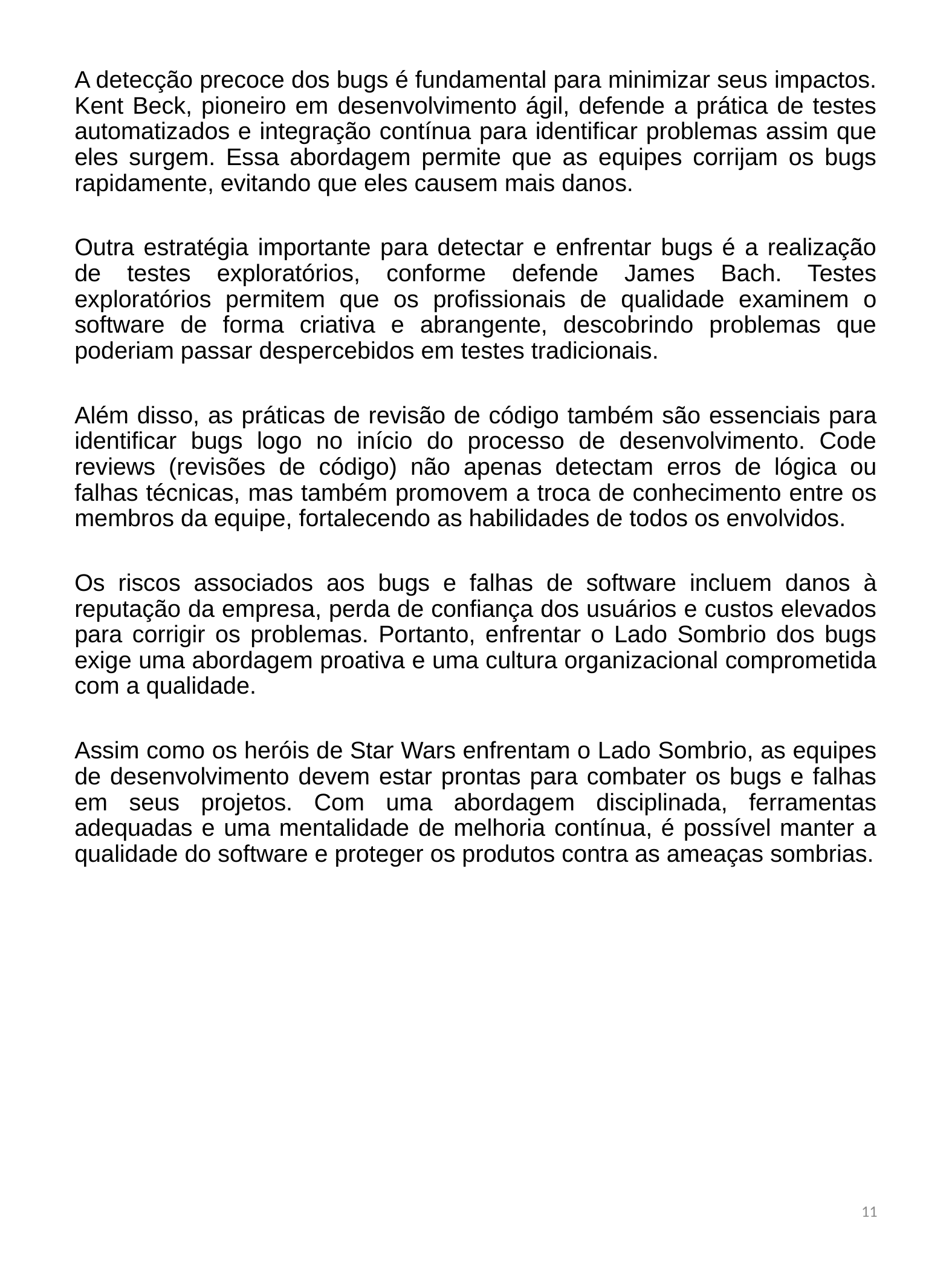

A detecção precoce dos bugs é fundamental para minimizar seus impactos. Kent Beck, pioneiro em desenvolvimento ágil, defende a prática de testes automatizados e integração contínua para identificar problemas assim que eles surgem. Essa abordagem permite que as equipes corrijam os bugs rapidamente, evitando que eles causem mais danos.
Outra estratégia importante para detectar e enfrentar bugs é a realização de testes exploratórios, conforme defende James Bach. Testes exploratórios permitem que os profissionais de qualidade examinem o software de forma criativa e abrangente, descobrindo problemas que poderiam passar despercebidos em testes tradicionais.
Além disso, as práticas de revisão de código também são essenciais para identificar bugs logo no início do processo de desenvolvimento. Code reviews (revisões de código) não apenas detectam erros de lógica ou falhas técnicas, mas também promovem a troca de conhecimento entre os membros da equipe, fortalecendo as habilidades de todos os envolvidos.
Os riscos associados aos bugs e falhas de software incluem danos à reputação da empresa, perda de confiança dos usuários e custos elevados para corrigir os problemas. Portanto, enfrentar o Lado Sombrio dos bugs exige uma abordagem proativa e uma cultura organizacional comprometida com a qualidade.
Assim como os heróis de Star Wars enfrentam o Lado Sombrio, as equipes de desenvolvimento devem estar prontas para combater os bugs e falhas em seus projetos. Com uma abordagem disciplinada, ferramentas adequadas e uma mentalidade de melhoria contínua, é possível manter a qualidade do software e proteger os produtos contra as ameaças sombrias.

11